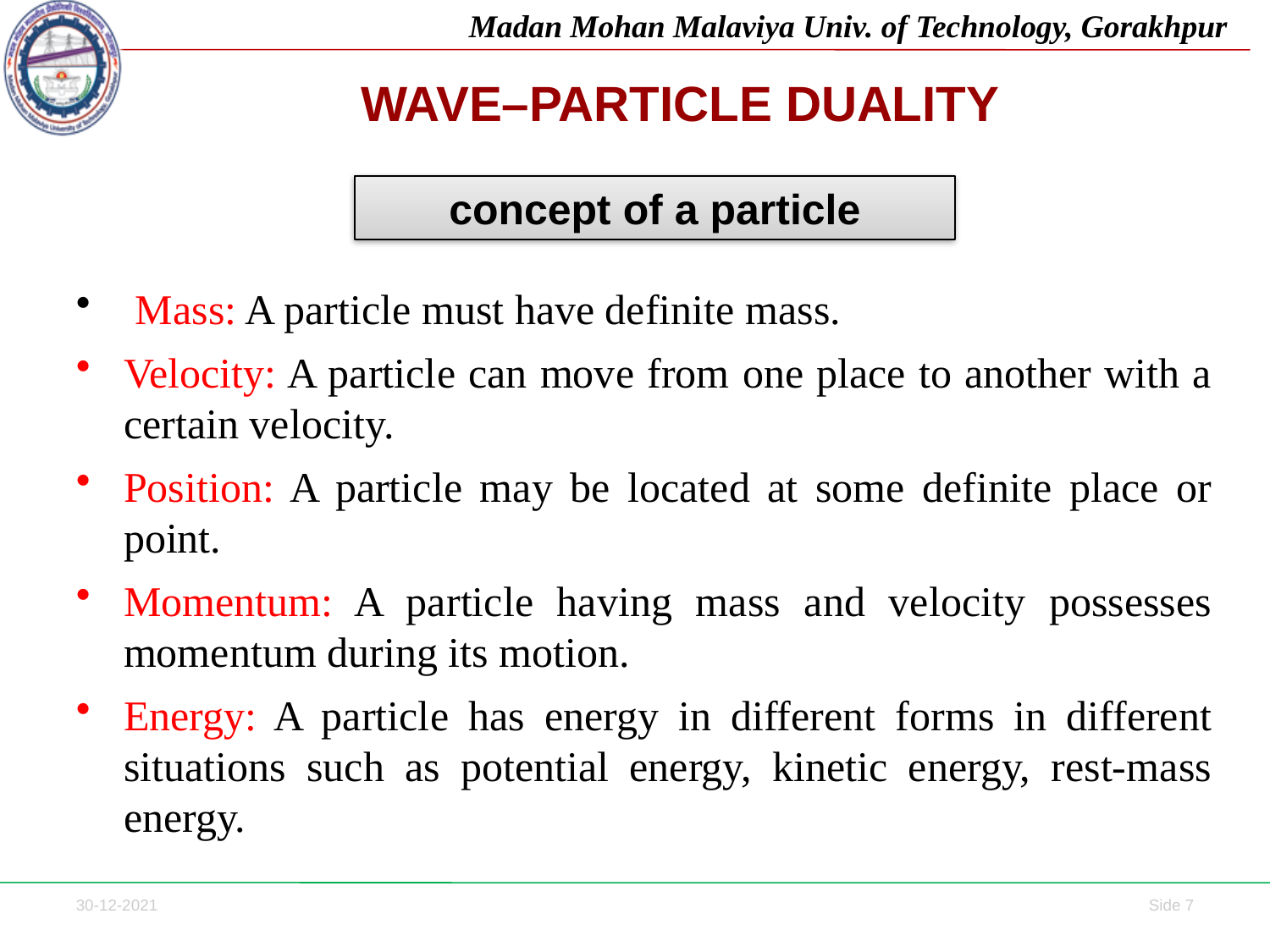

# WAVE–PARTICLE DUALITY
 concept of a particle
 Mass: A particle must have definite mass.
Velocity: A particle can move from one place to another with a certain velocity.
Position: A particle may be located at some definite place or point.
Momentum: A particle having mass and velocity possesses momentum during its motion.
Energy: A particle has energy in different forms in different situations such as potential energy, kinetic energy, rest-mass energy.